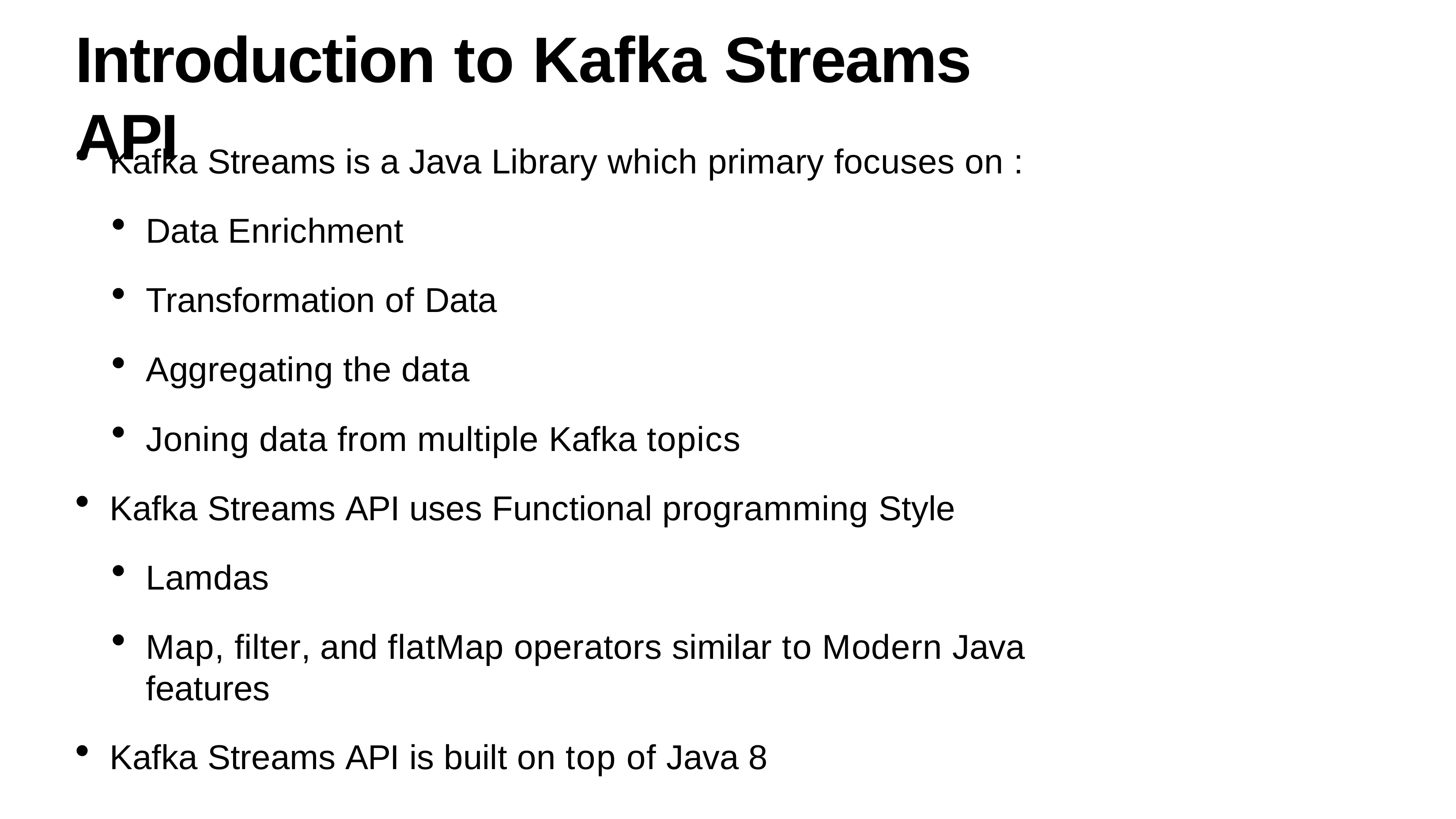

# Introduction to Kafka Streams API
Kafka Streams is a Java Library which primary focuses on :
Data Enrichment
Transformation of Data
Aggregating the data
Joning data from multiple Kafka topics
Kafka Streams API uses Functional programming Style
Lamdas
Map, filter, and flatMap operators similar to Modern Java features
Kafka Streams API is built on top of Java 8